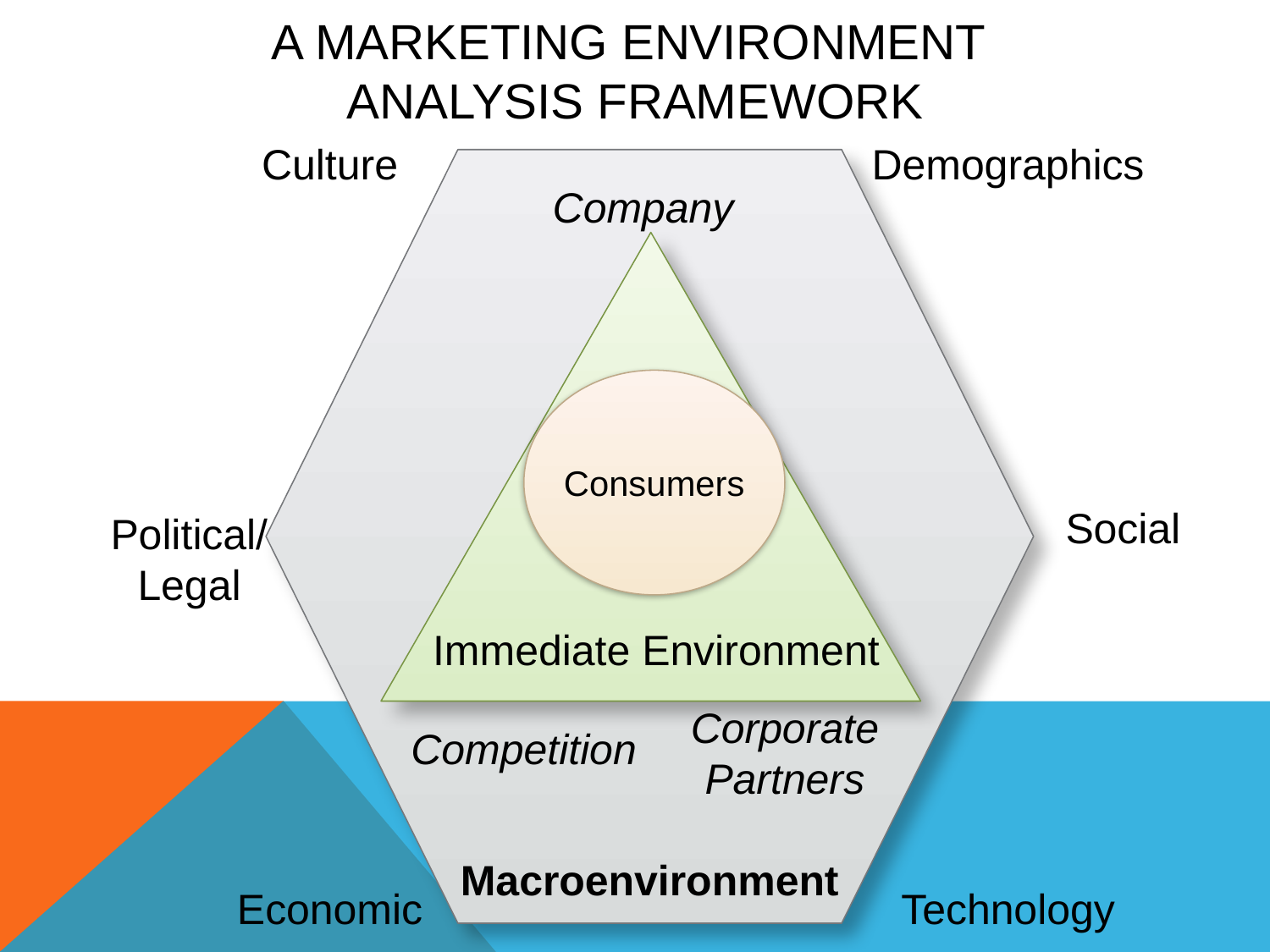

# A Marketing Environment Analysis Framework
Culture
Demographics
Social
Political/
Legal
Macroenvironment
Economic
Technology

Company

Consumers
Immediate Environment
Corporate
Partners
Competition